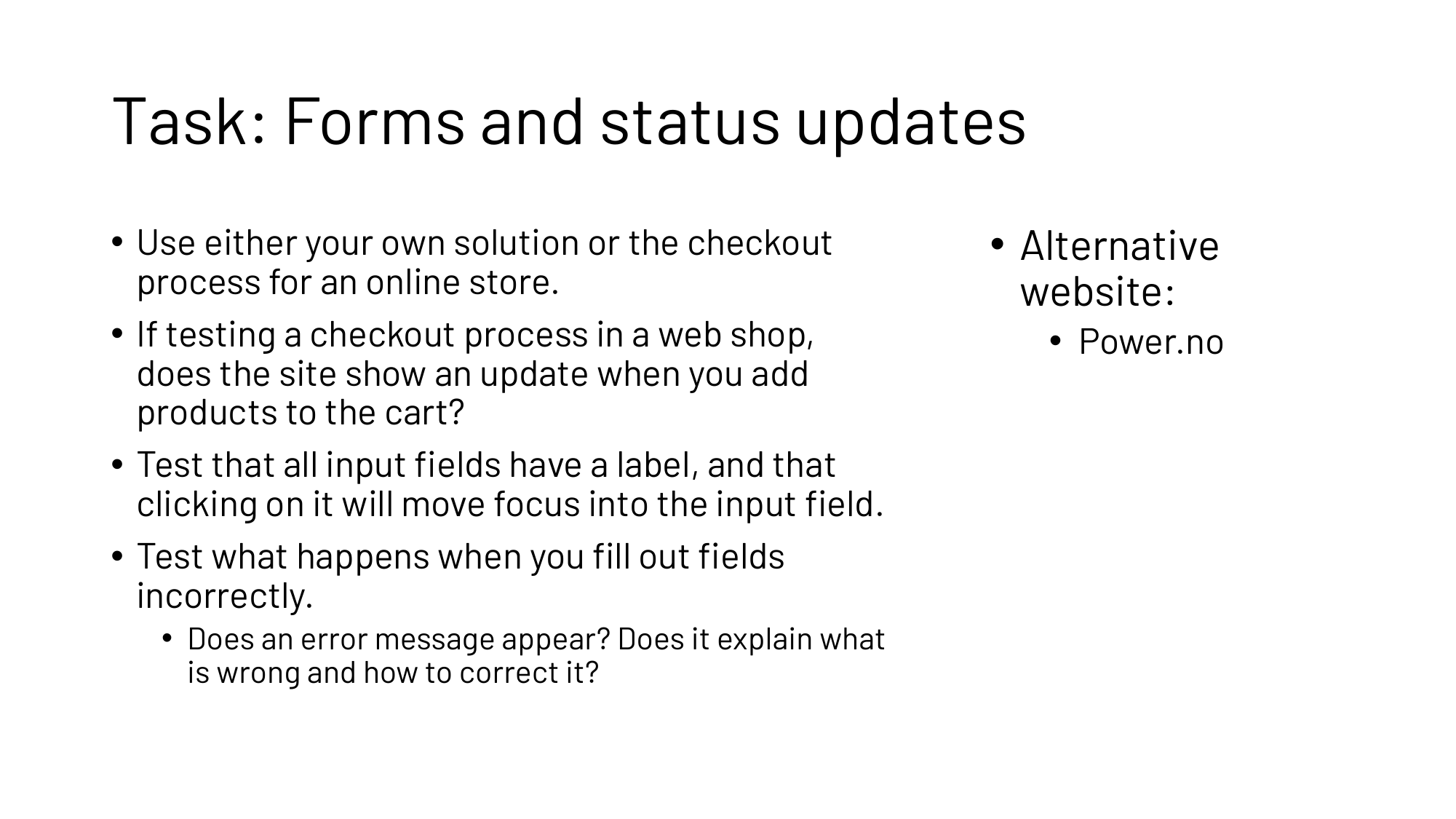

# Task: Forms and status updates
Use either your own solution or the checkout process for an online store.
If testing a checkout process in a web shop, does the site show an update when you add products to the cart?
Test that all input fields have a label, and that clicking on it will move focus into the input field.
Test what happens when you fill out fields incorrectly.
Does an error message appear? Does it explain what is wrong and how to correct it?
Alternative website:
Power.no